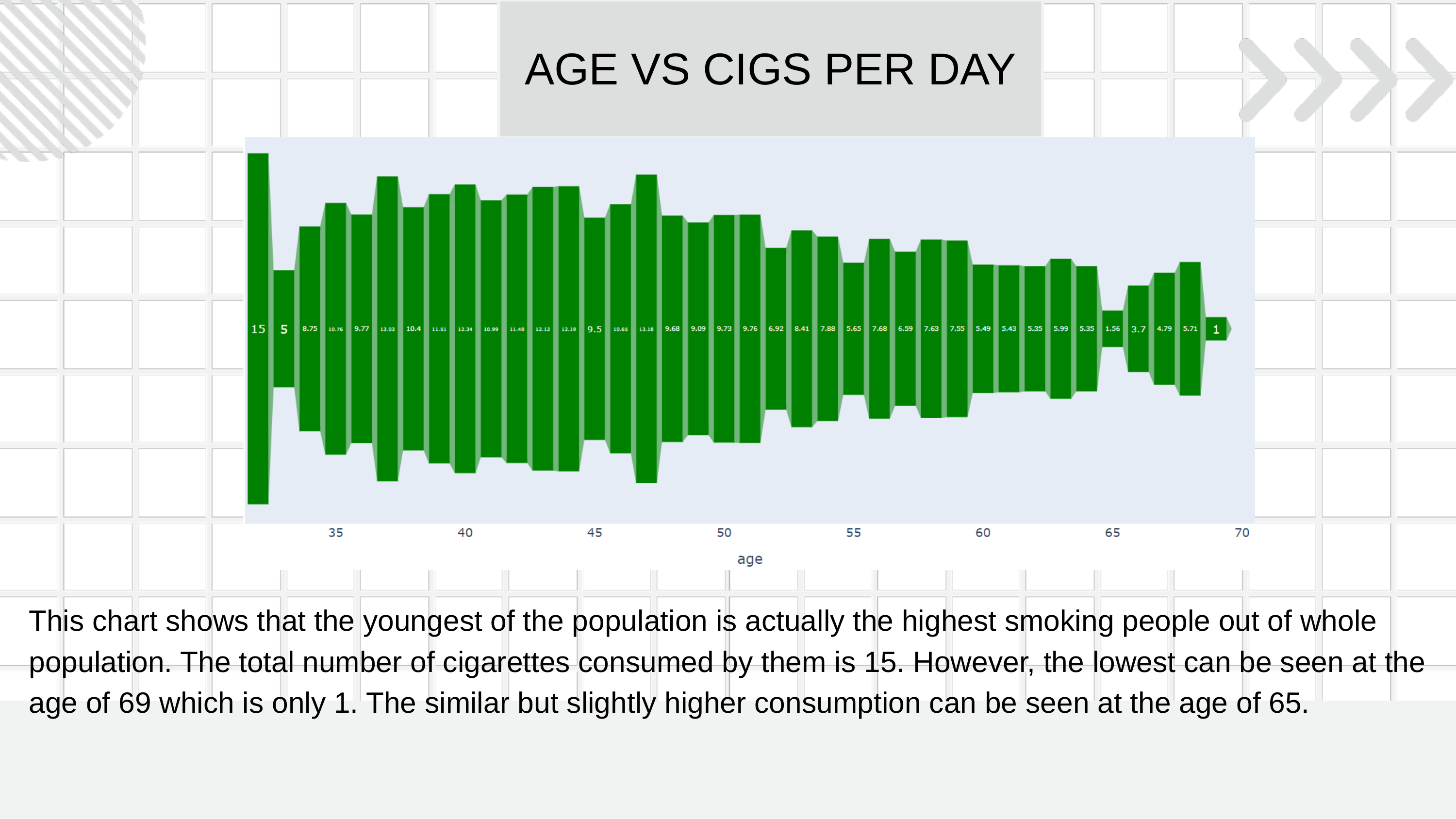

AGE VS CIGS PER DAY

This chart shows that the youngest of the population is actually the highest smoking people out of whole population. The total number of cigarettes consumed by them is 15. However, the lowest can be seen at the age of 69 which is only 1. The similar but slightly higher consumption can be seen at the age of 65.